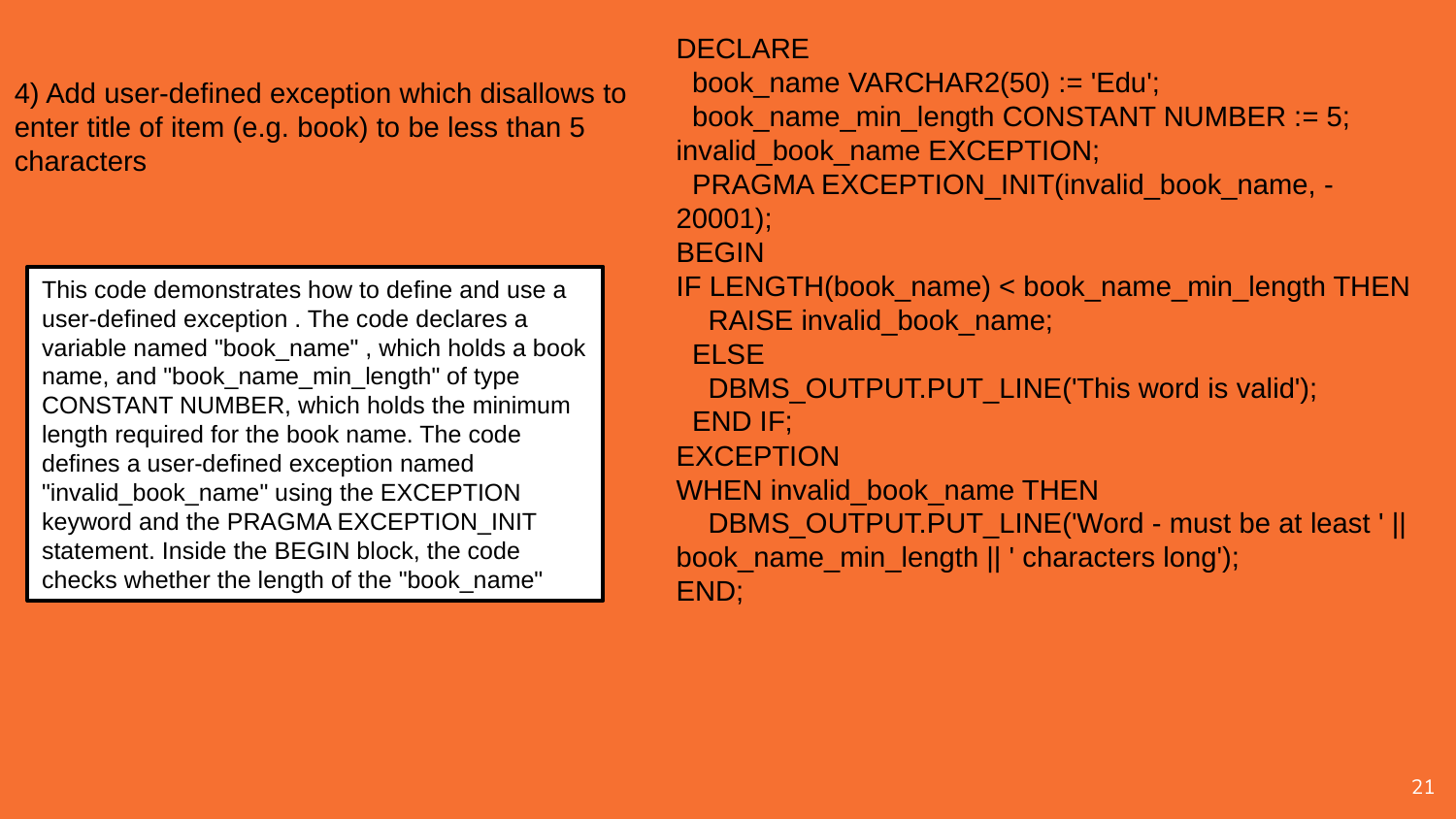

4) Add user-defined exception which disallows to enter title of item (e.g. book) to be less than 5 characters
DECLARE
  book_name VARCHAR2(50) := 'Edu';
  book_name_min_length CONSTANT NUMBER := 5;
invalid_book_name EXCEPTION;
  PRAGMA EXCEPTION_INIT(invalid_book_name, -20001);
BEGIN
IF LENGTH(book_name) < book_name_min_length THEN
    RAISE invalid_book_name;
  ELSE
    DBMS_OUTPUT.PUT_LINE('This word is valid');
  END IF;
EXCEPTION
WHEN invalid_book_name THEN
    DBMS_OUTPUT.PUT_LINE('Word - must be at least ' || book_name_min_length || ' characters long');
END;
This code demonstrates how to define and use a user-defined exception . The code declares a variable named "book_name" , which holds a book name, and "book_name_min_length" of type CONSTANT NUMBER, which holds the minimum length required for the book name. The code defines a user-defined exception named "invalid_book_name" using the EXCEPTION keyword and the PRAGMA EXCEPTION_INIT statement. Inside the BEGIN block, the code checks whether the length of the "book_name"
21